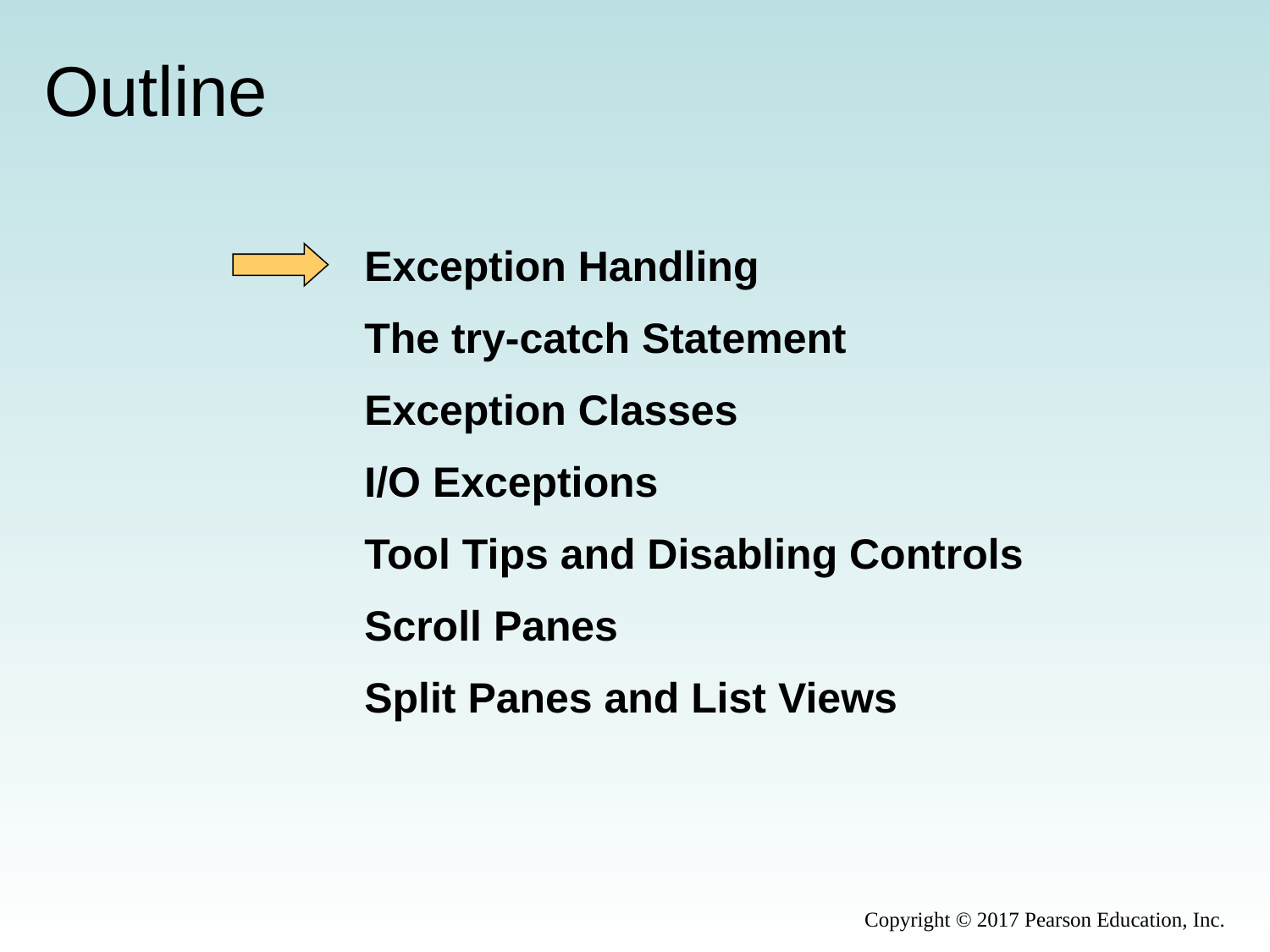

# Outline
Exception Handling
The try-catch Statement
Exception Classes
I/O Exceptions
Tool Tips and Disabling Controls
Scroll Panes
Split Panes and List Views

Copyright © 2017 Pearson Education, Inc.